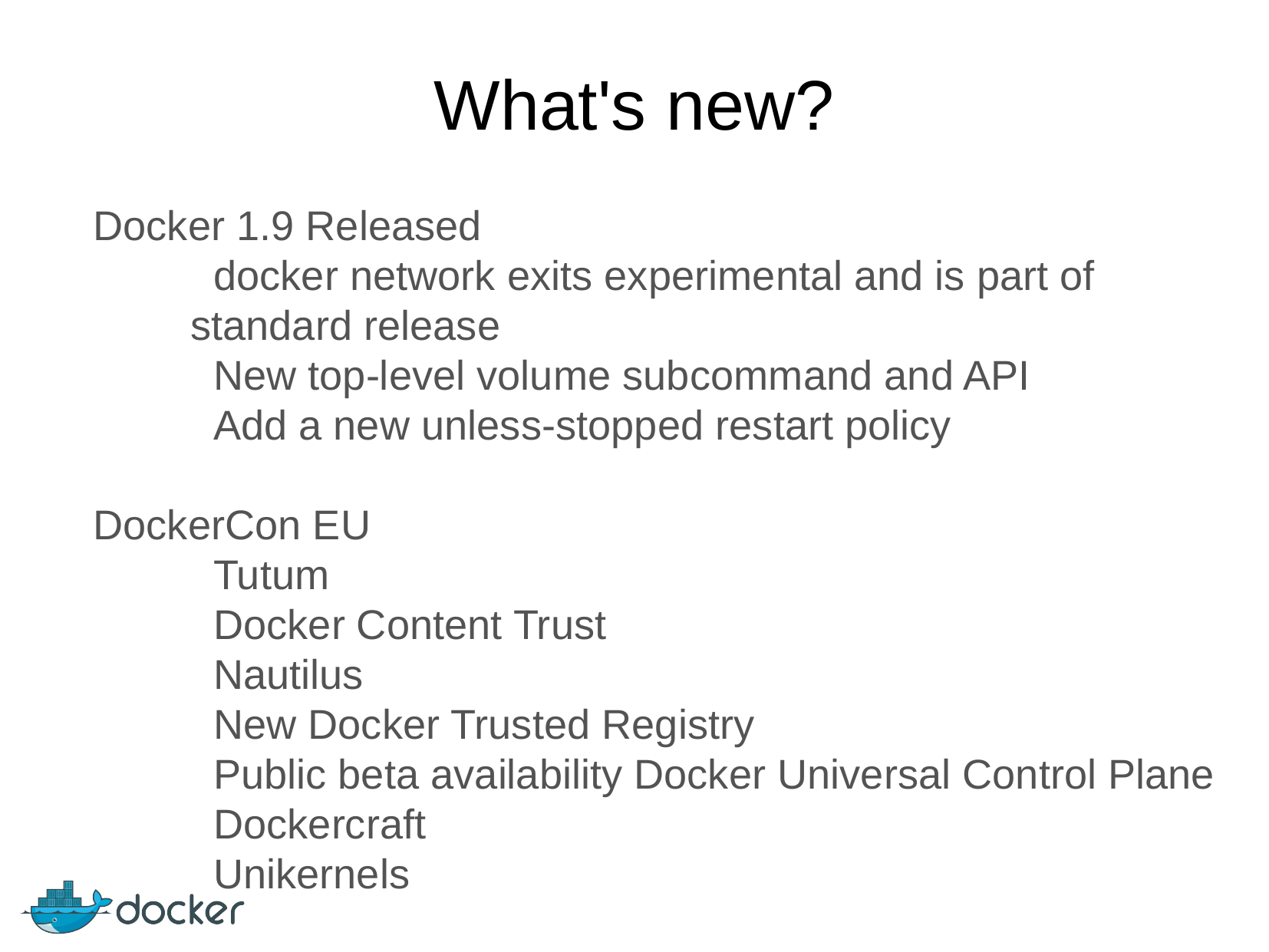

What's new?
 Docker 1.9 Released
  docker network exits experimental and is part of standard release
  New top-level volume subcommand and API
  Add a new unless-stopped restart policy

 DockerCon EU
  Tutum
  Docker Content Trust
  Nautilus
  New Docker Trusted Registry
  Public beta availability Docker Universal Control Plane
  Dockercraft
  Unikernels